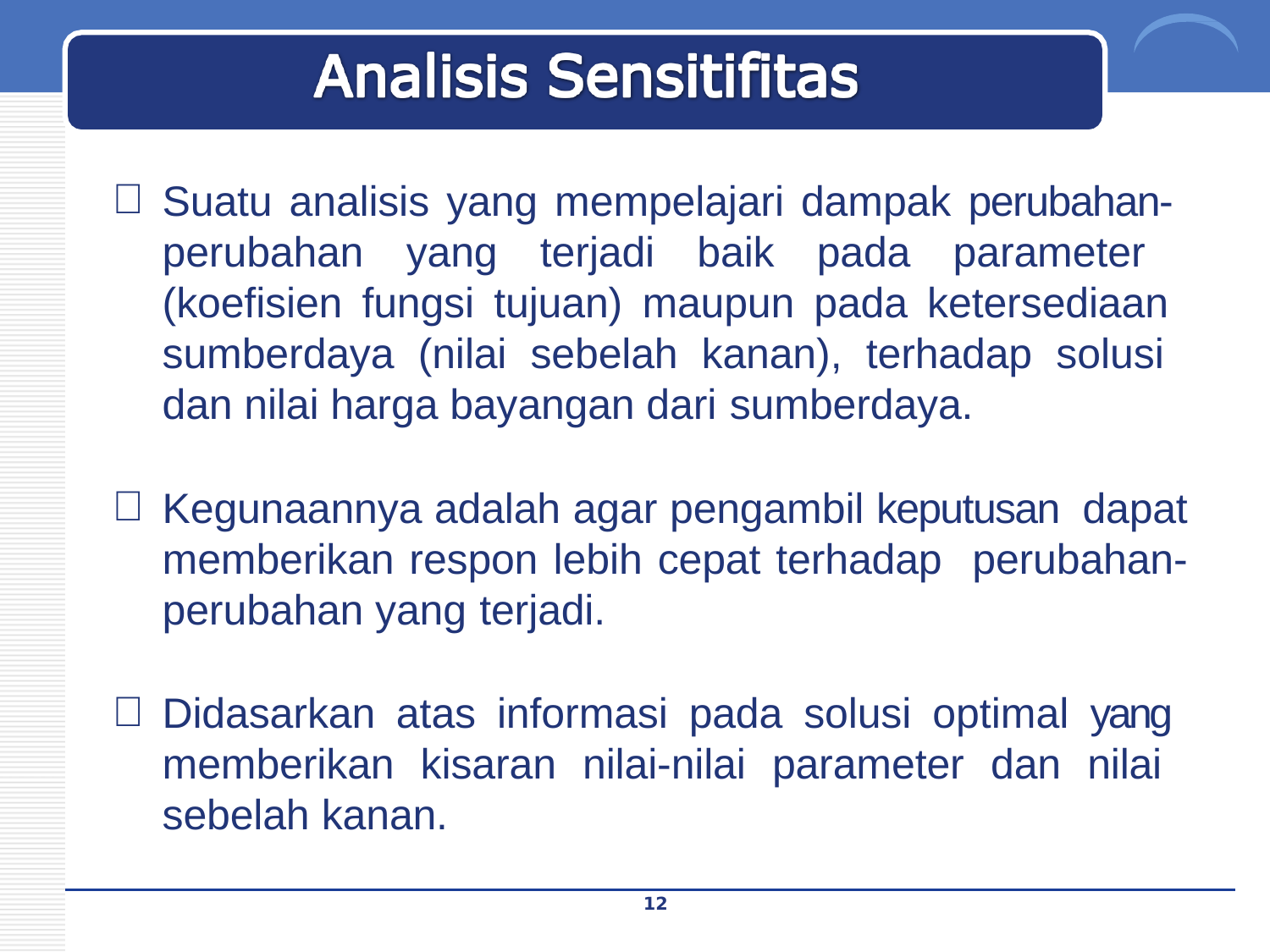

Suatu analisis yang mempelajari dampak perubahan-  perubahan yang terjadi baik pada parameter  (koefisien fungsi tujuan) maupun pada ketersediaan  sumberdaya (nilai sebelah kanan), terhadap solusi  dan nilai harga bayangan dari sumberdaya.

Kegunaannya adalah agar pengambil keputusan  dapat memberikan respon lebih cepat terhadap  perubahan-perubahan yang terjadi.

Didasarkan atas informasi pada solusi optimal yang  memberikan kisaran nilai-nilai parameter dan nilai  sebelah kanan.
12